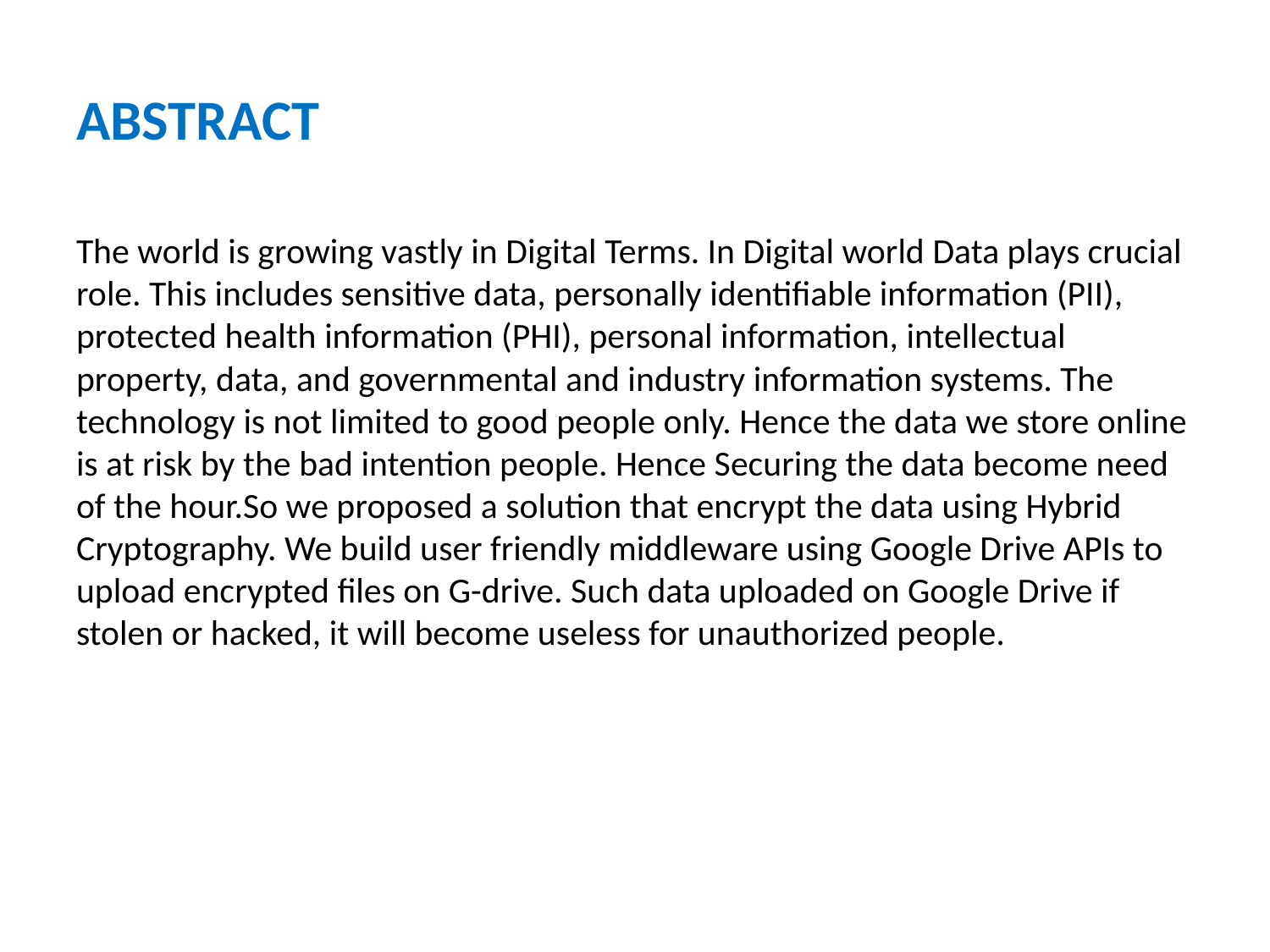

# ABSTRACT
The world is growing vastly in Digital Terms. In Digital world Data plays crucial role. This includes sensitive data, personally identifiable information (PII), protected health information (PHI), personal information, intellectual property, data, and governmental and industry information systems. The technology is not limited to good people only. Hence the data we store online is at risk by the bad intention people. Hence Securing the data become need of the hour.So we proposed a solution that encrypt the data using Hybrid Cryptography. We build user friendly middleware using Google Drive APIs to upload encrypted files on G-drive. Such data uploaded on Google Drive if stolen or hacked, it will become useless for unauthorized people.